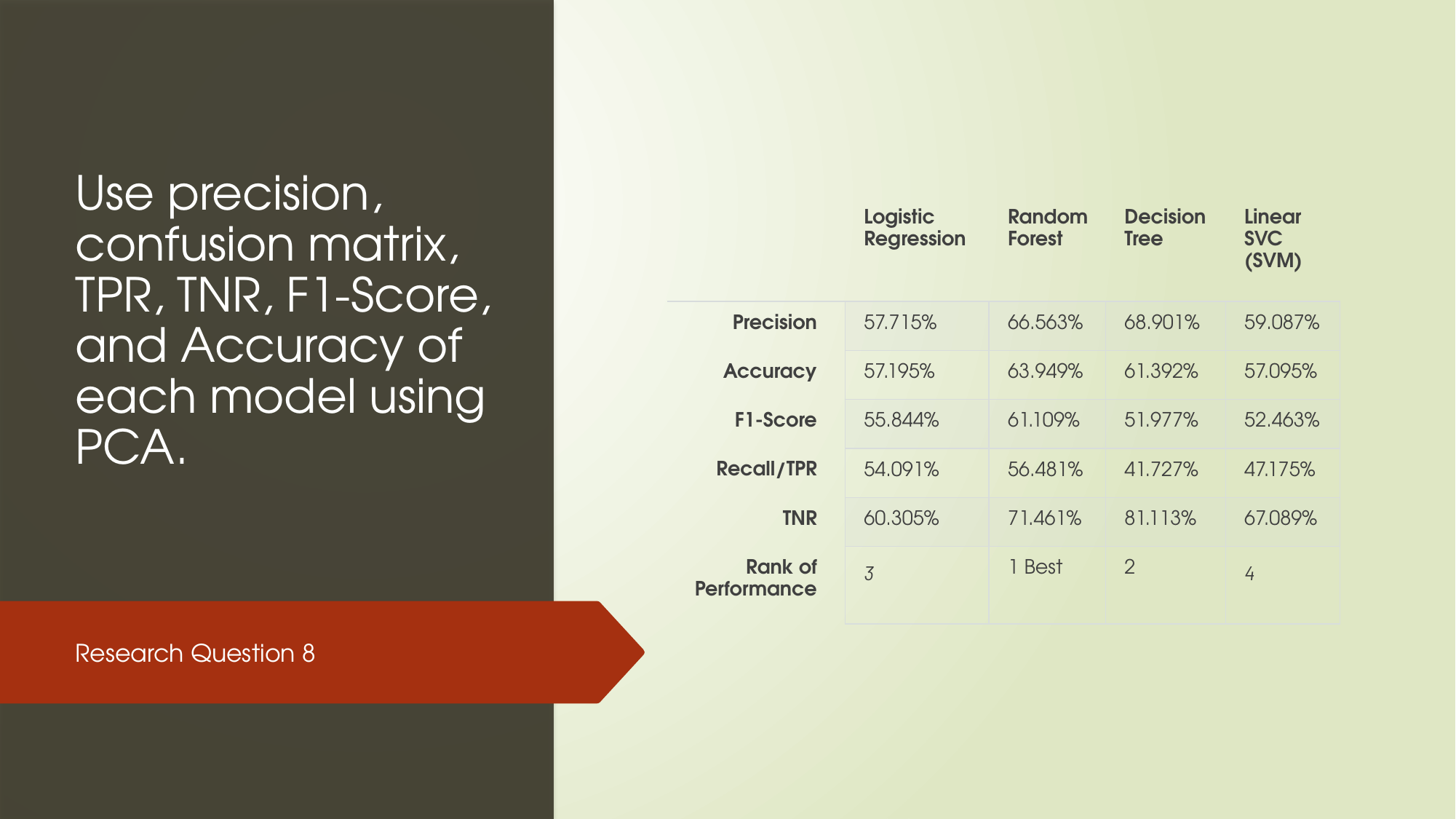

# Use precision, confusion matrix, TPR, TNR, F1-Score, and Accuracy of each model using PCA.
|  | Logistic Regression | Random Forest | Decision Tree | Linear SVC (SVM) |
| --- | --- | --- | --- | --- |
| Precision | 57.715% | 66.563% | 68.901% | 59.087% |
| Accuracy | 57.195% | 63.949% | 61.392% | 57.095% |
| F1-Score | 55.844% | 61.109% | 51.977% | 52.463% |
| Recall/TPR | 54.091% | 56.481% | 41.727% | 47.175% |
| TNR | 60.305% | 71.461% | 81.113% | 67.089% |
| Rank of Performance | 3 | 1 Best | 2 | 4 |

Research Question 8